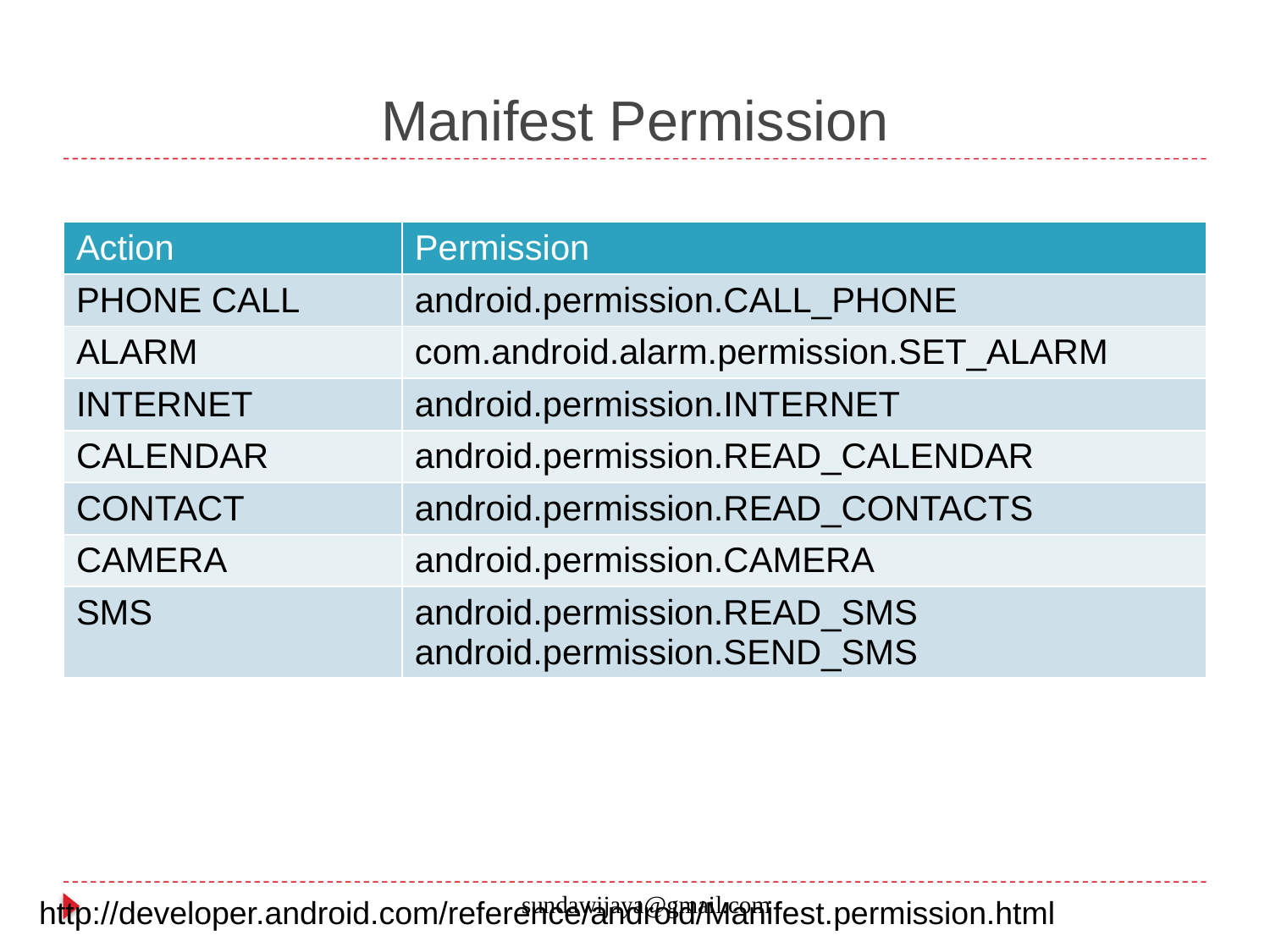

# Manifest Permission
| Action | Permission |
| --- | --- |
| PHONE CALL | android.permission.CALL\_PHONE |
| ALARM | com.android.alarm.permission.SET\_ALARM |
| INTERNET | android.permission.INTERNET |
| CALENDAR | android.permission.READ\_CALENDAR |
| CONTACT | android.permission.READ\_CONTACTS |
| CAMERA | android.permission.CAMERA |
| SMS | android.permission.READ\_SMS android.permission.SEND\_SMS |
sundawijaya@gmail.com
http://developer.android.com/reference/android/Manifest.permission.html